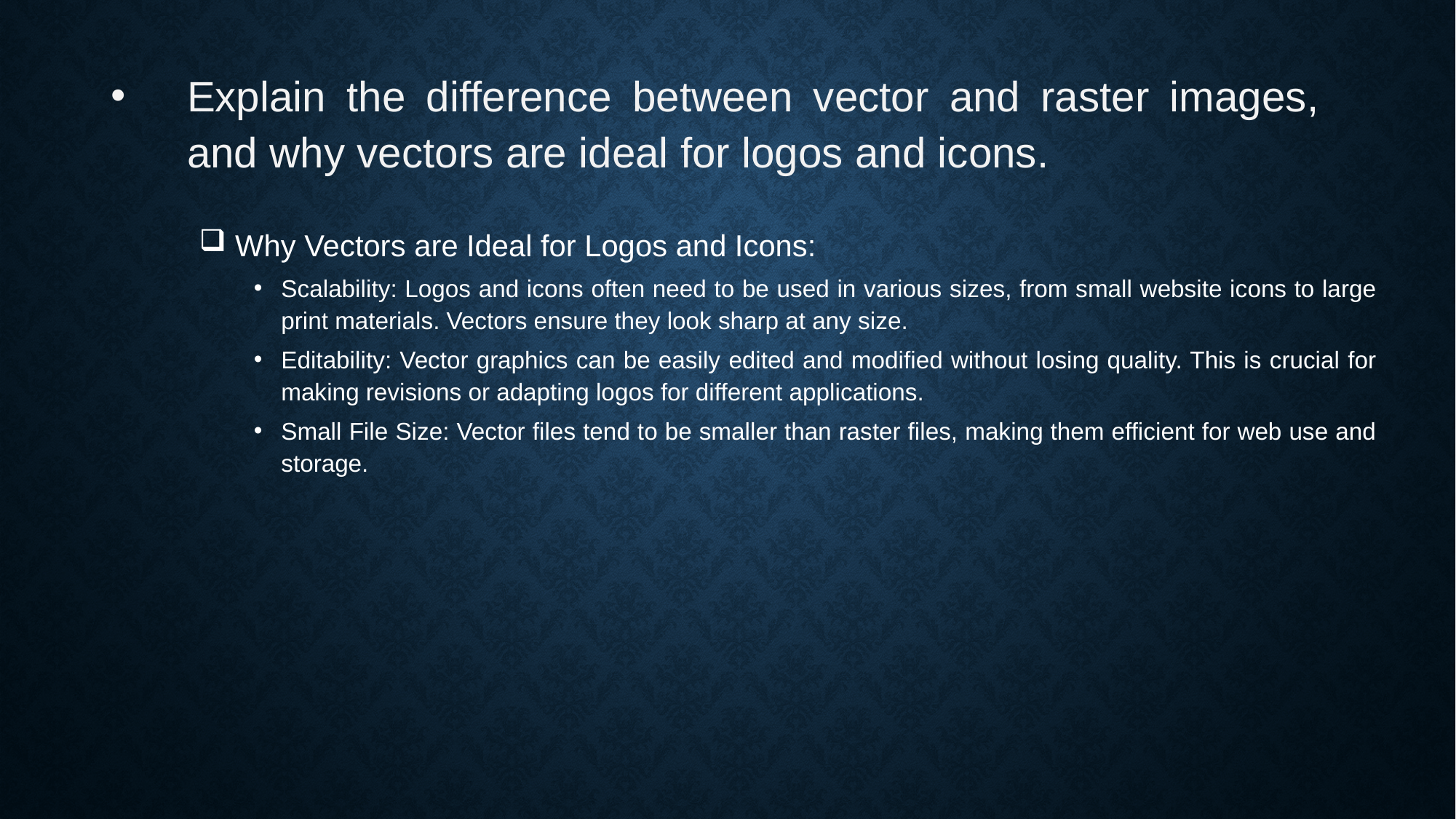

# Explain the difference between vector and raster images, and why vectors are ideal for logos and icons.
 Why Vectors are Ideal for Logos and Icons:
Scalability: Logos and icons often need to be used in various sizes, from small website icons to large print materials. Vectors ensure they look sharp at any size.
Editability: Vector graphics can be easily edited and modified without losing quality. This is crucial for making revisions or adapting logos for different applications.
Small File Size: Vector files tend to be smaller than raster files, making them efficient for web use and storage.